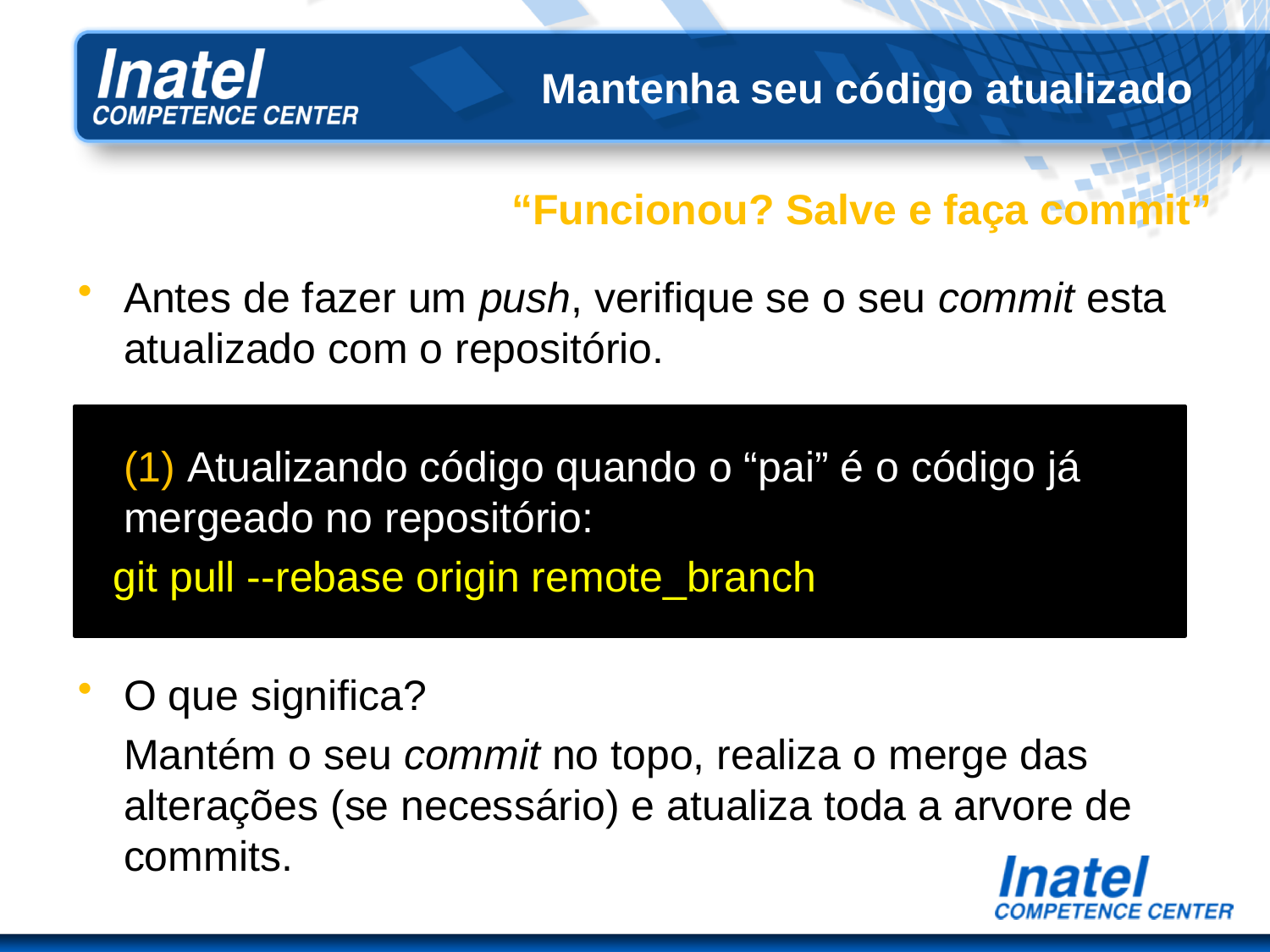

# Mantenha seu código atualizado
“Funcionou? Salve e faça commit”
Antes de fazer um push, verifique se o seu commit esta atualizado com o repositório.

	(1) Atualizando código quando o “pai” é o código já mergeado no repositório:
   git pull --rebase origin remote_branch

O que significa?
	Mantém o seu commit no topo, realiza o merge das alterações (se necessário) e atualiza toda a arvore de commits.